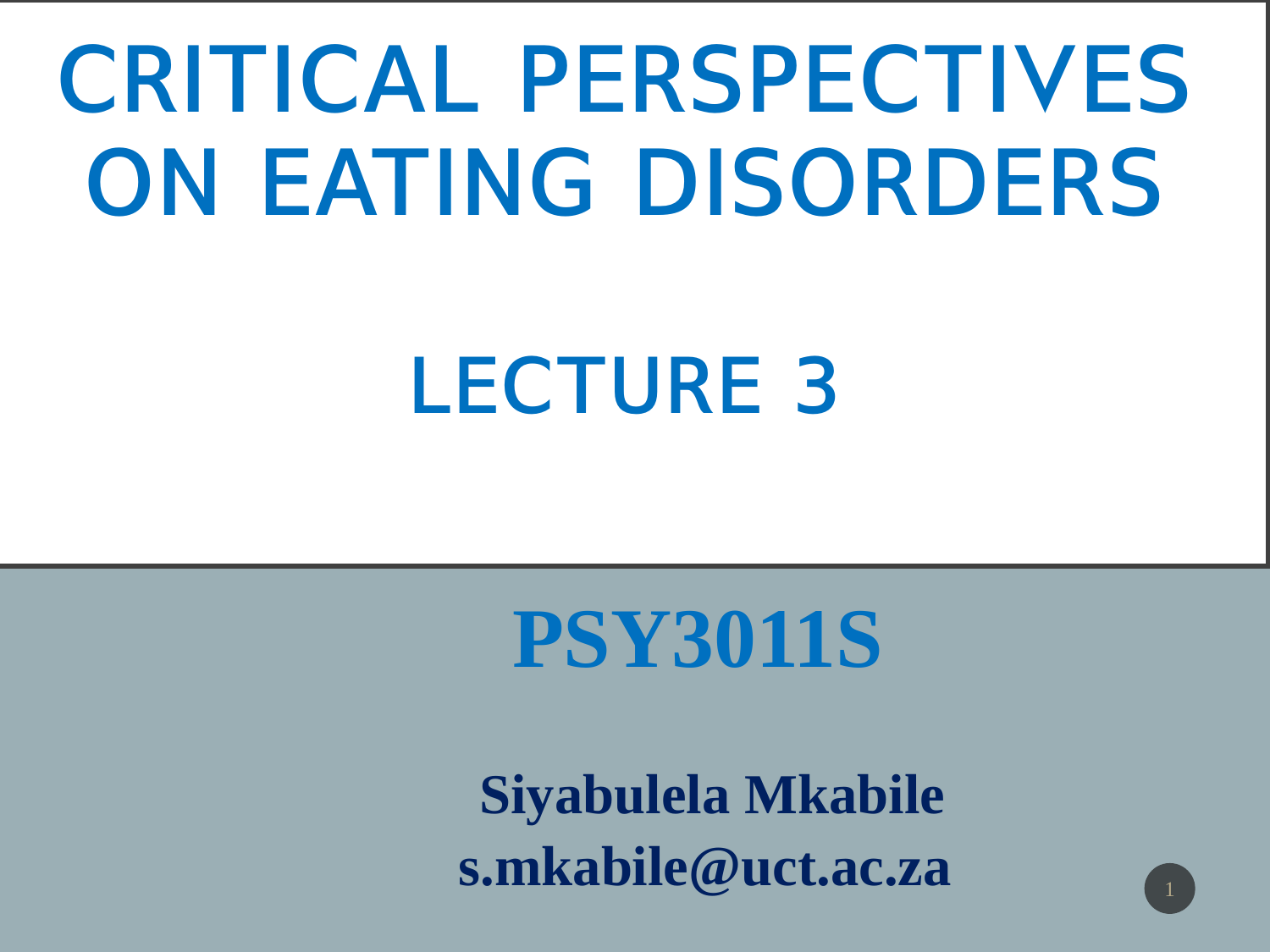

# Critical Perspectives on Eating Disorders Lecture 3
PSY3011S
Siyabulela Mkabile
s.mkabile@uct.ac.za
1